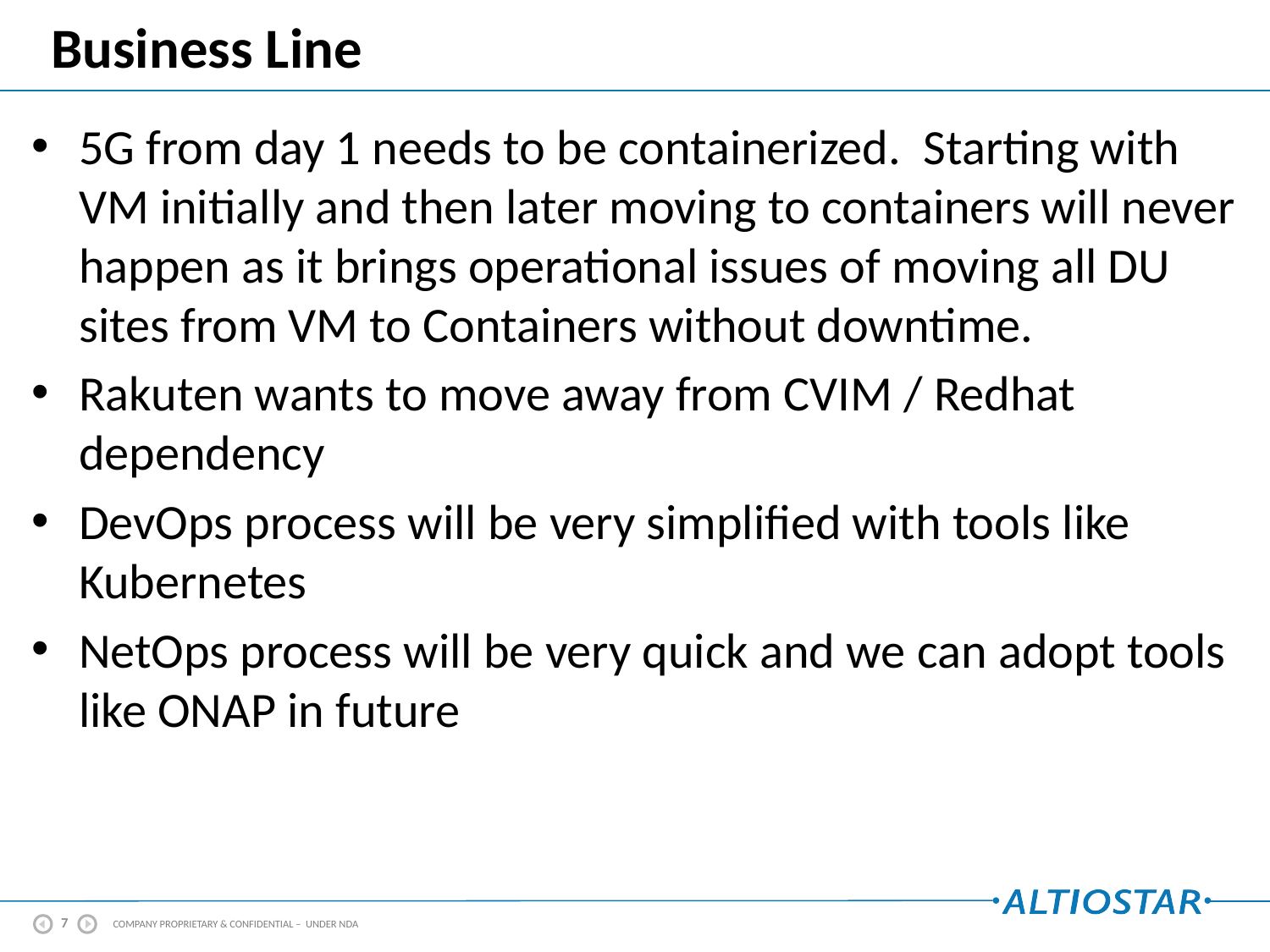

# Business Line
5G from day 1 needs to be containerized.  Starting with VM initially and then later moving to containers will never happen as it brings operational issues of moving all DU sites from VM to Containers without downtime.
Rakuten wants to move away from CVIM / Redhat dependency
DevOps process will be very simplified with tools like Kubernetes
NetOps process will be very quick and we can adopt tools like ONAP in future

7